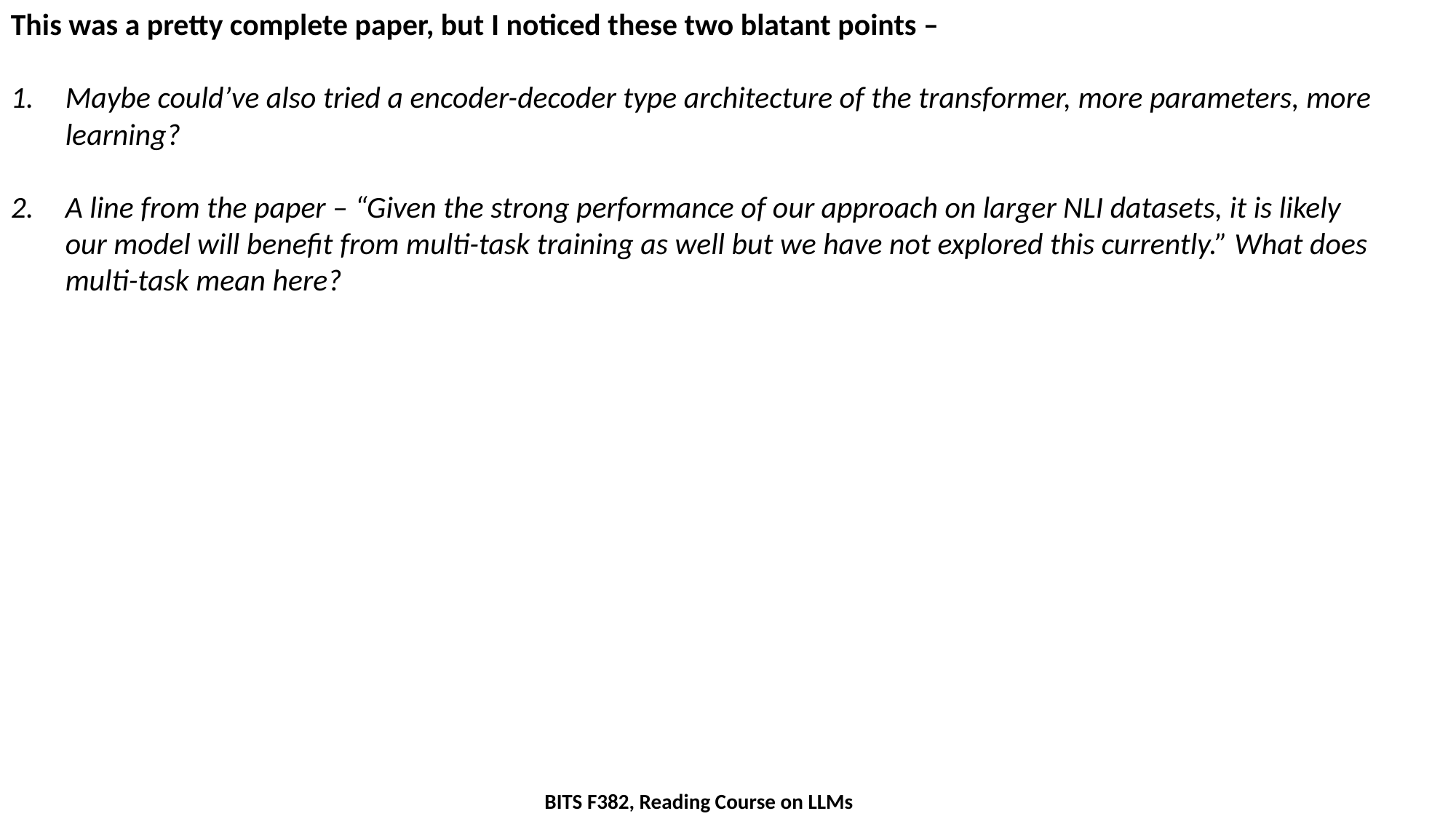

This was a pretty complete paper, but I noticed these two blatant points –

Maybe could’ve also tried a encoder-decoder type architecture of the transformer, more parameters, more learning?

A line from the paper – “Given the strong performance of our approach on larger NLI datasets, it is likely our model will benefit from multi-task training as well but we have not explored this currently.” What does multi-task mean here?
BITS F382, Reading Course on LLMs